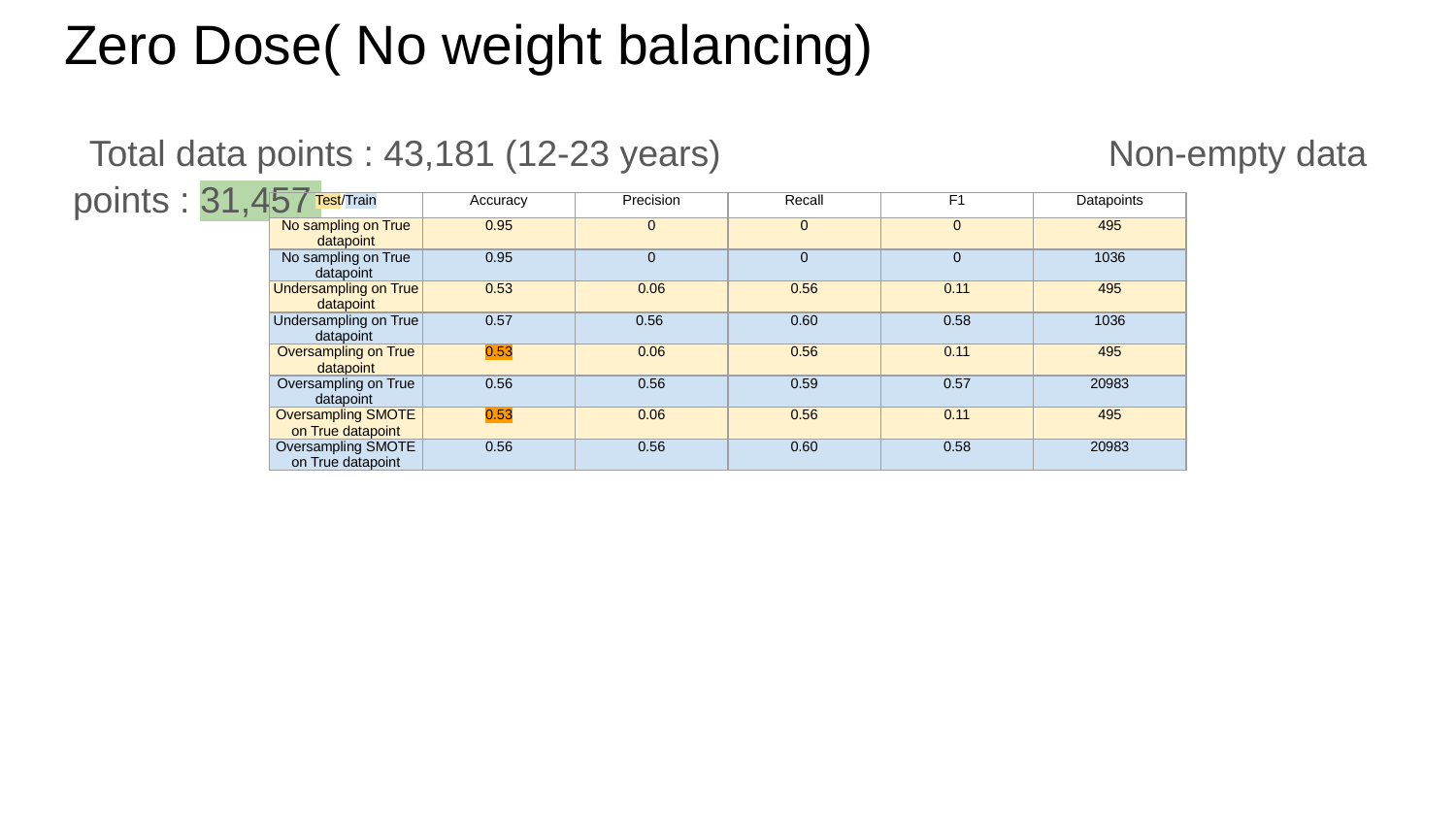

# Zero Dose( No weight balancing)
Total data points : 43,181 (12-23 years)			Non-empty data points : 31,457 																	12,617 False,520 True
| Test/Train | Accuracy | Precision | Recall | F1 | Datapoints |
| --- | --- | --- | --- | --- | --- |
| No sampling on True datapoint | 0.95 | 0 | 0 | 0 | 495 |
| No sampling on True datapoint | 0.95 | 0 | 0 | 0 | 1036 |
| Undersampling on True datapoint | 0.53 | 0.06 | 0.56 | 0.11 | 495 |
| Undersampling on True datapoint | 0.57 | 0.56 | 0.60 | 0.58 | 1036 |
| Oversampling on True datapoint | 0.53 | 0.06 | 0.56 | 0.11 | 495 |
| Oversampling on True datapoint | 0.56 | 0.56 | 0.59 | 0.57 | 20983 |
| Oversampling SMOTE on True datapoint | 0.53 | 0.06 | 0.56 | 0.11 | 495 |
| Oversampling SMOTE on True datapoint | 0.56 | 0.56 | 0.60 | 0.58 | 20983 |